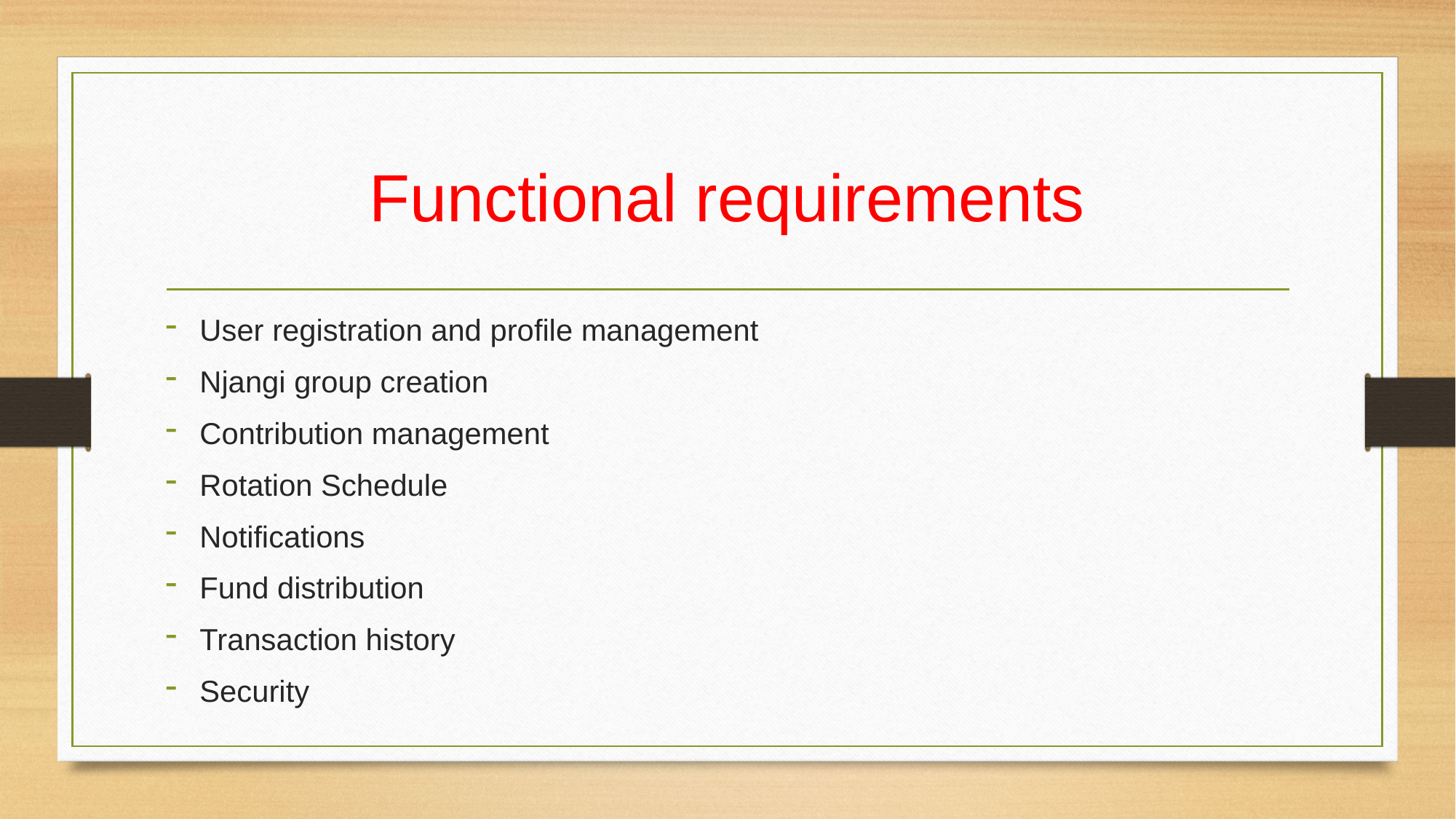

# Functional requirements
User registration and profile management
Njangi group creation
Contribution management
Rotation Schedule
Notifications
Fund distribution
Transaction history
Security